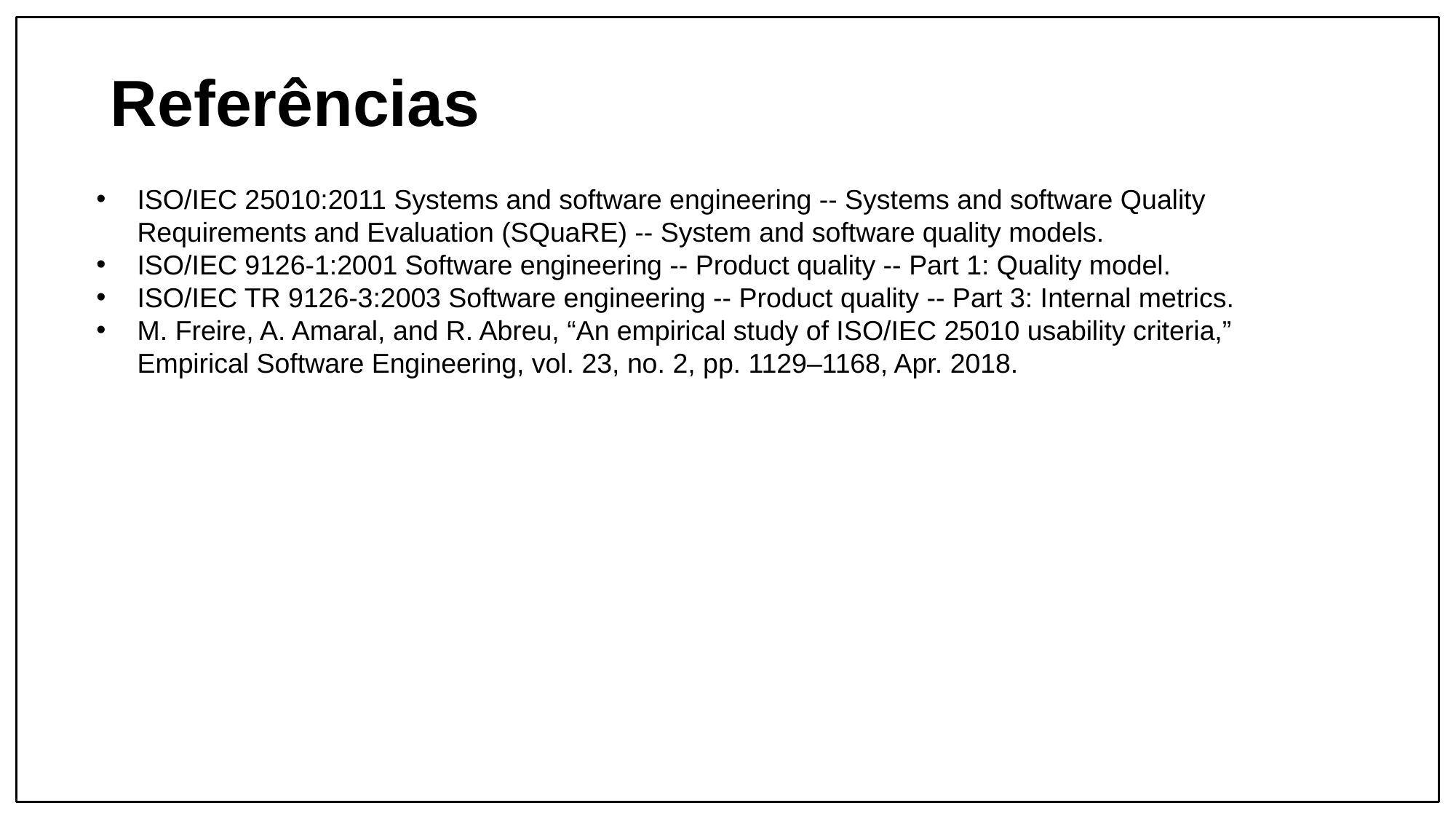

# Referências
ISO/IEC 25010:2011 Systems and software engineering -- Systems and software Quality Requirements and Evaluation (SQuaRE) -- System and software quality models.
ISO/IEC 9126-1:2001 Software engineering -- Product quality -- Part 1: Quality model.
ISO/IEC TR 9126-3:2003 Software engineering -- Product quality -- Part 3: Internal metrics.
M. Freire, A. Amaral, and R. Abreu, “An empirical study of ISO/IEC 25010 usability criteria,” Empirical Software Engineering, vol. 23, no. 2, pp. 1129–1168, Apr. 2018.